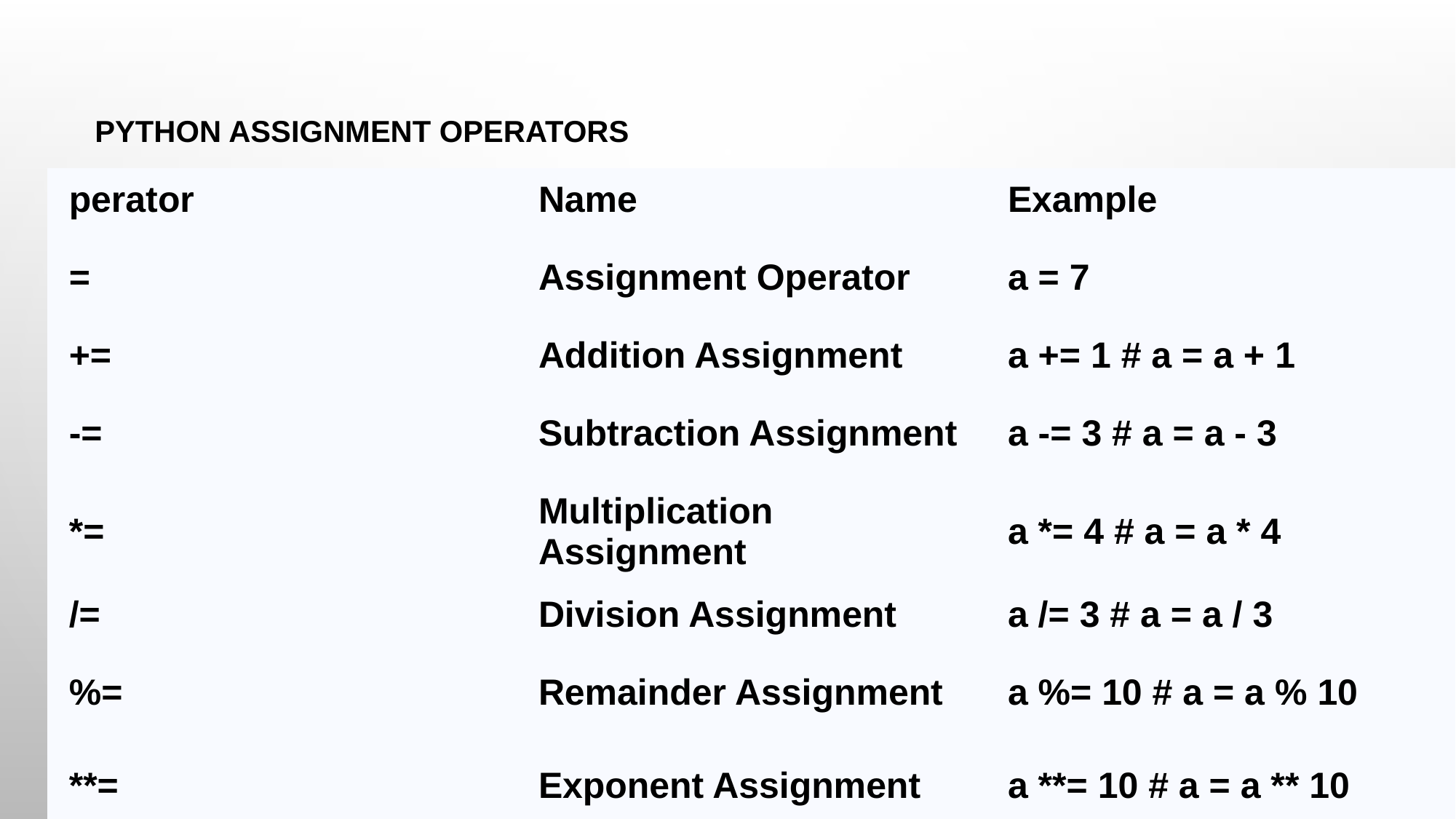

Python Assignment Operators

| perator | Name | Example |
| --- | --- | --- |
| = | Assignment Operator | a = 7 |
| += | Addition Assignment | a += 1 # a = a + 1 |
| -= | Subtraction Assignment | a -= 3 # a = a - 3 |
| \*= | Multiplication Assignment | a \*= 4 # a = a \* 4 |
| /= | Division Assignment | a /= 3 # a = a / 3 |
| %= | Remainder Assignment | a %= 10 # a = a % 10 |
| \*\*= | Exponent Assignment | a \*\*= 10 # a = a \*\* 10 |